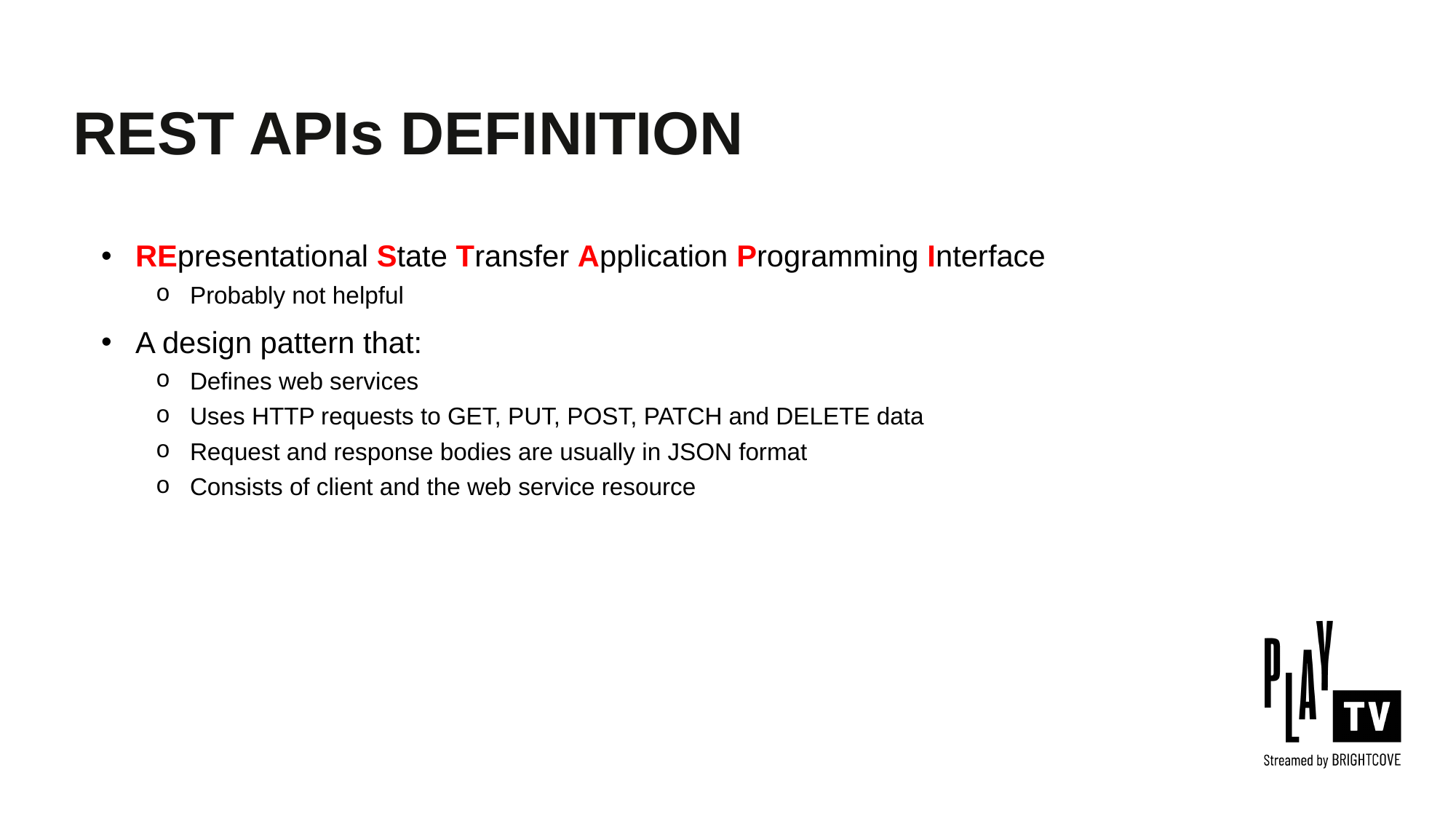

REST APIs DEFINITION
REpresentational State Transfer Application Programming Interface
Probably not helpful
A design pattern that:
Defines web services
Uses HTTP requests to GET, PUT, POST, PATCH and DELETE data
Request and response bodies are usually in JSON format
Consists of client and the web service resource